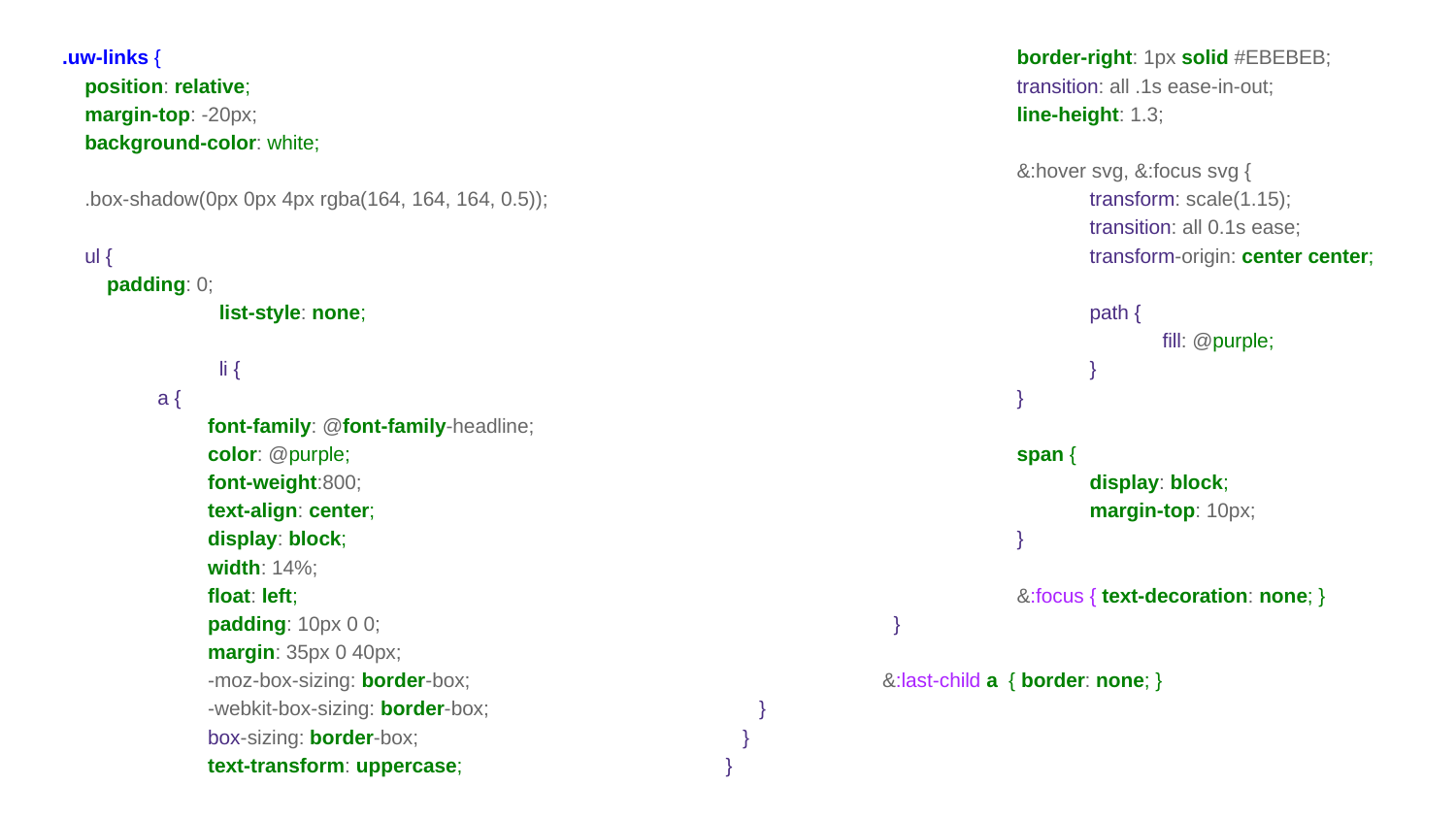

.uw-links {
    position: relative;
    margin-top: -20px;
    background-color: white;

    .box-shadow(0px 0px 4px rgba(164, 164, 164, 0.5));

    ul {
        padding: 0;
	  list-style: none;

	  li {
    a {
font-family: @font-family-headline;
color: @purple;
font-weight:800;
text-align: center;
display: block;
width: 14%;
float: left;
padding: 10px 0 0;
margin: 35px 0 40px;
-moz-box-sizing: border-box;
-webkit-box-sizing: border-box;
box-sizing: border-box;
text-transform: uppercase;

		border-right: 1px solid #EBEBEB;
		transition: all .1s ease-in-out;
		line-height: 1.3;

		&:hover svg, &:focus svg {
		transform: scale(1.15);
		transition: all 0.1s ease;
		transform-origin: center center;

		path {
		fill: @purple;
		}
		}

		span {
		display: block;
		margin-top: 10px;
		}

		&:focus { text-decoration: none; }
	    }

	  &:last-child a  { border: none; }
      }
   }
}